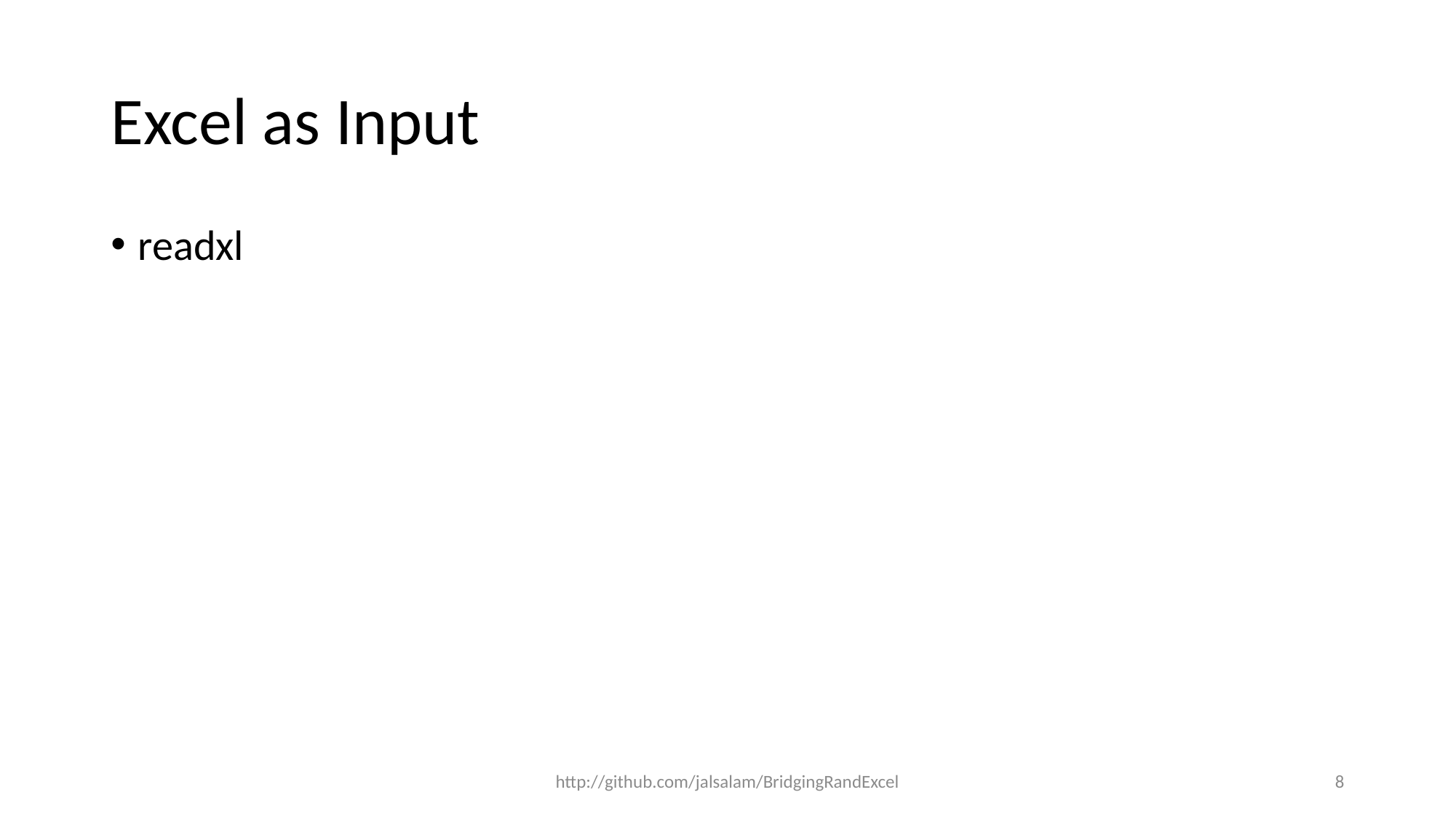

# Excel as Input
readxl

http://github.com/jalsalam/BridgingRandExcel
8